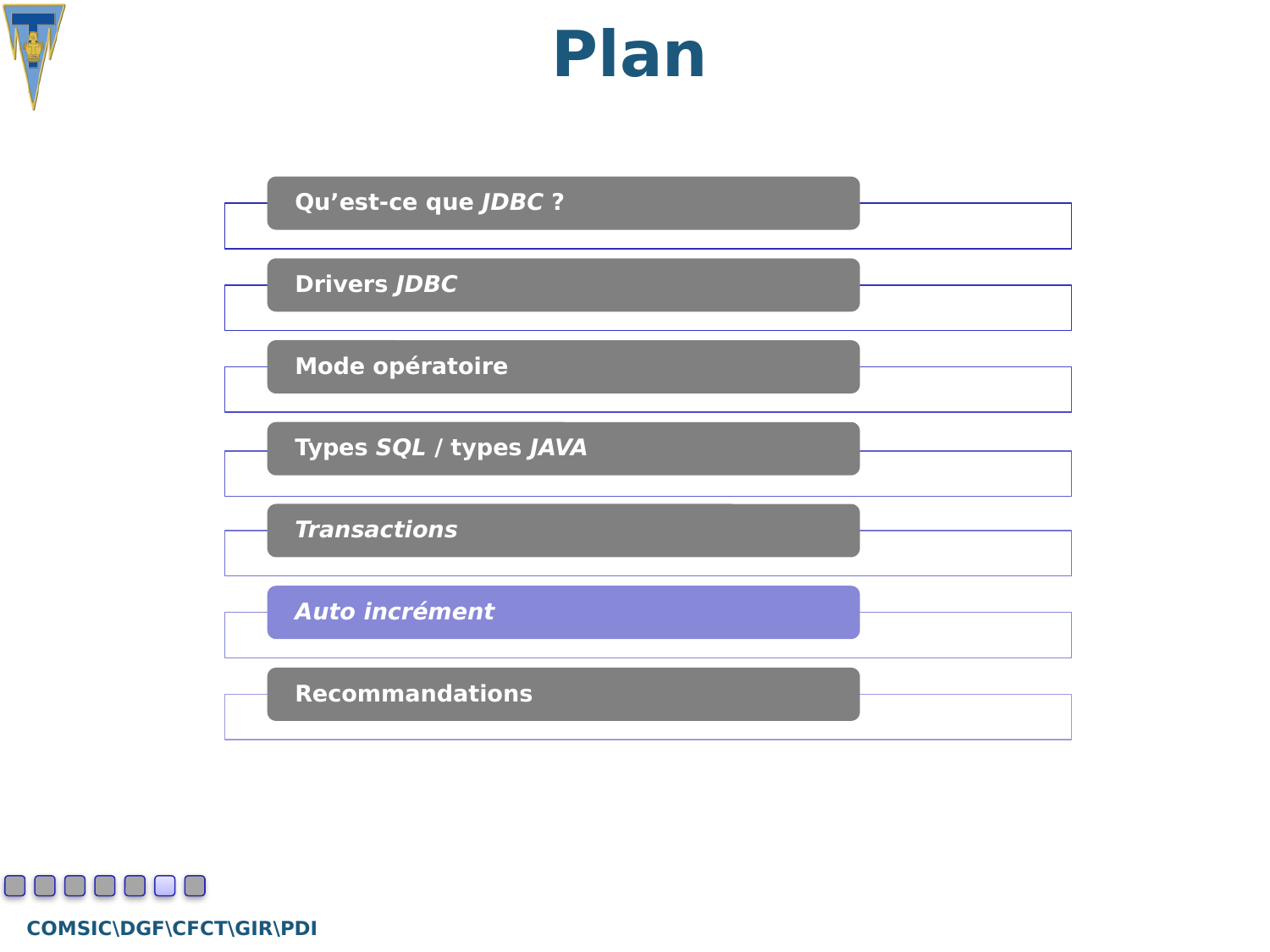

Plan
Qu’est-ce que JDBC ?
Drivers JDBC
Mode opératoire
Types SQL / types JAVA
Transactions
Auto incrément
Recommandations